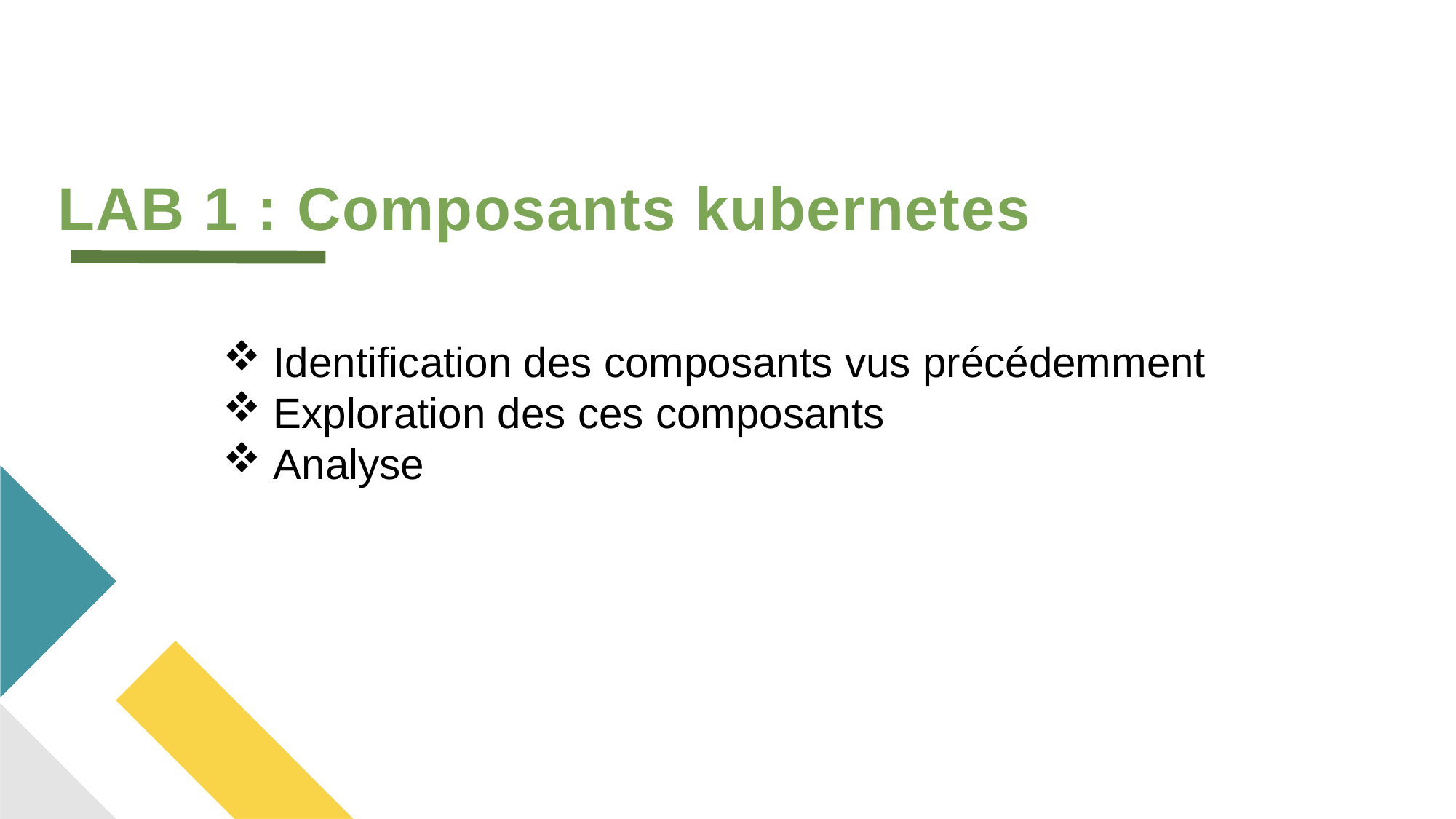

# LAB 1 : Composants kubernetes
 Identification des composants vus précédemment
 Exploration des ces composants
 Analyse